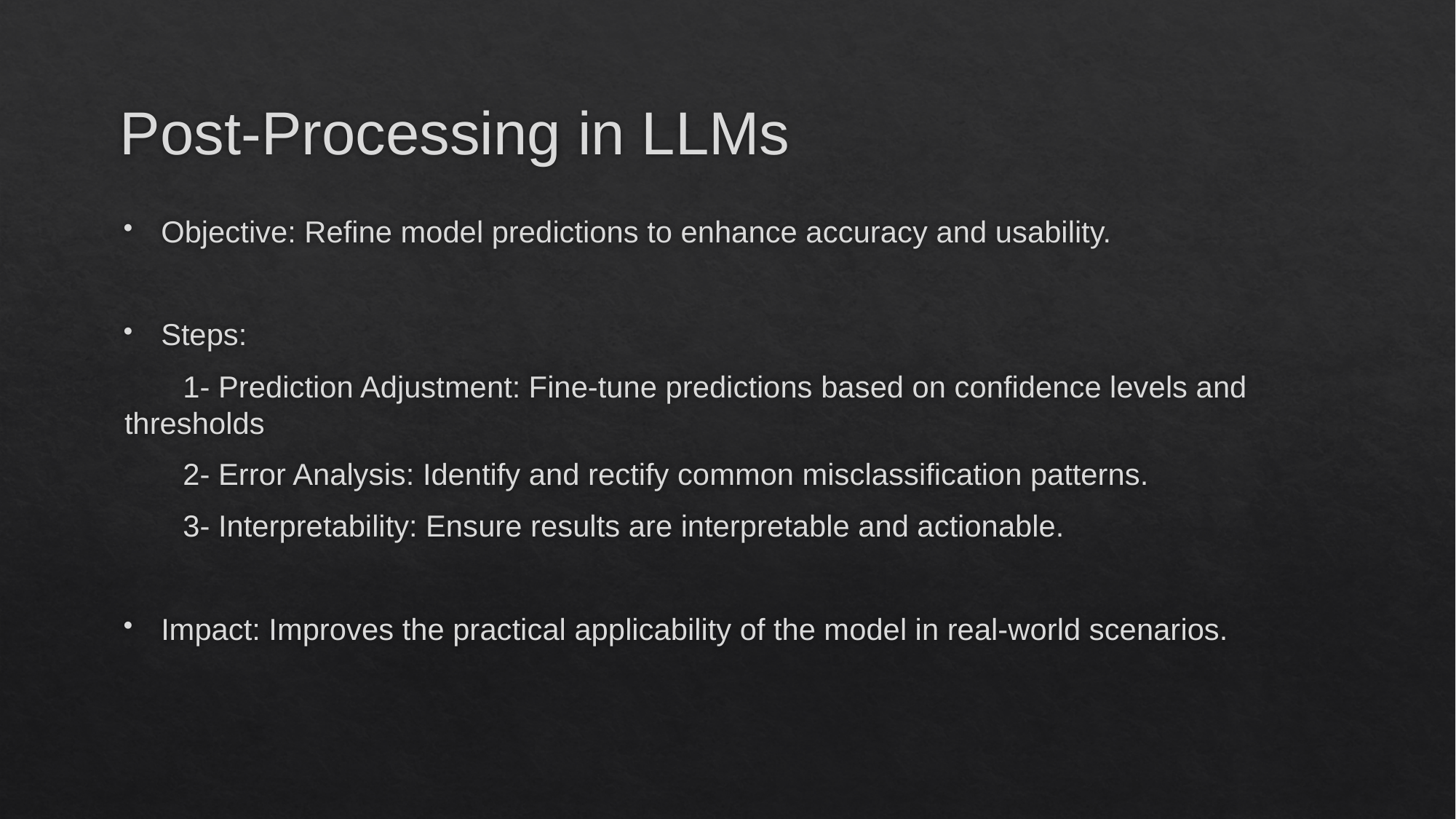

# Post-Processing in LLMs
Objective: Refine model predictions to enhance accuracy and usability.

Steps:
       1- Prediction Adjustment: Fine-tune predictions based on confidence levels and  thresholds
       2- Error Analysis: Identify and rectify common misclassification patterns.
       3- Interpretability: Ensure results are interpretable and actionable.

Impact: Improves the practical applicability of the model in real-world scenarios.